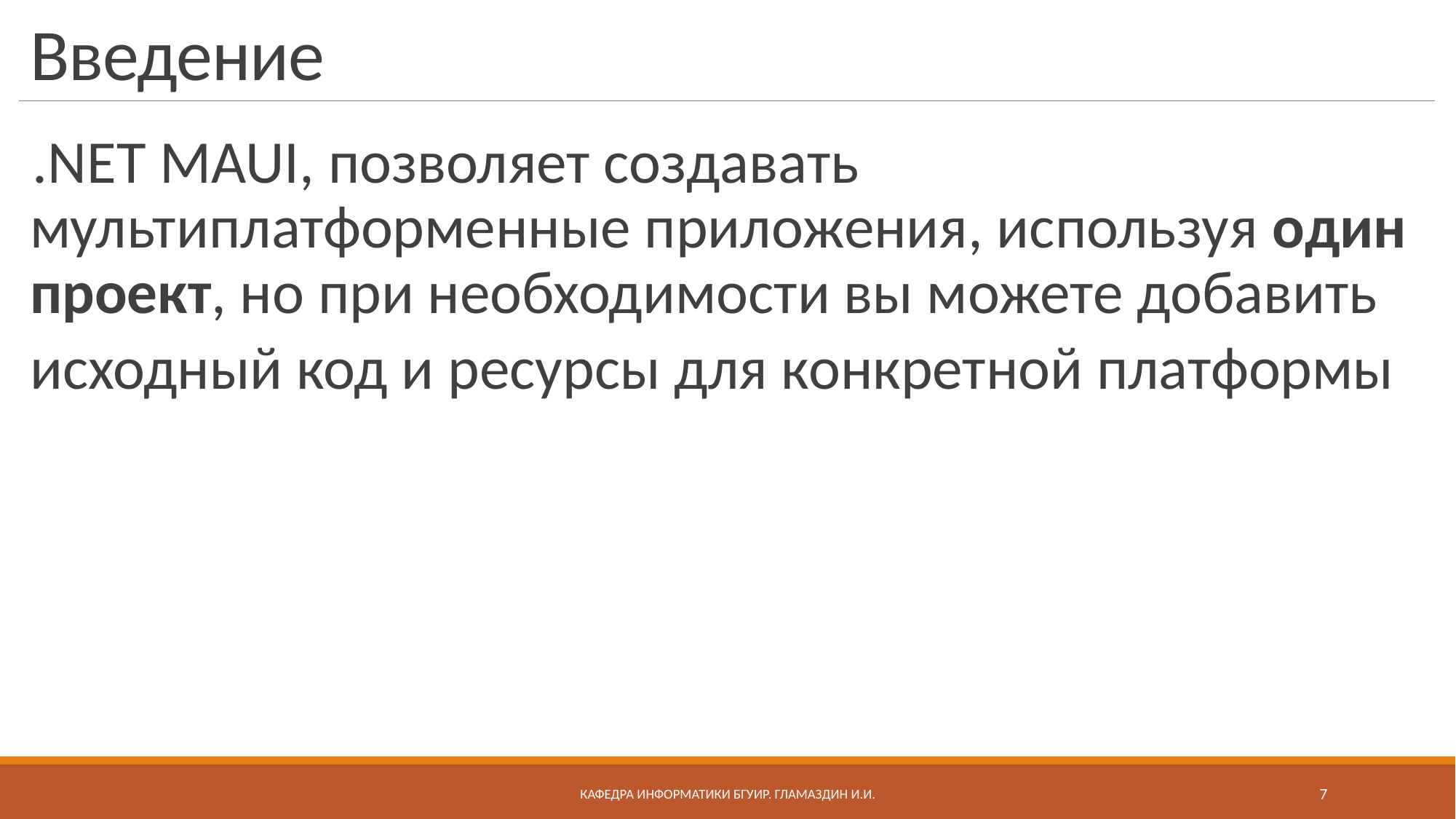

# Введение
.NET MAUI, позволяет создавать мультиплатформенные приложения, используя один проект, но при необходимости вы можете добавить исходный код и ресурсы для конкретной платформы
Кафедра информатики бгуир. Гламаздин И.и.
7